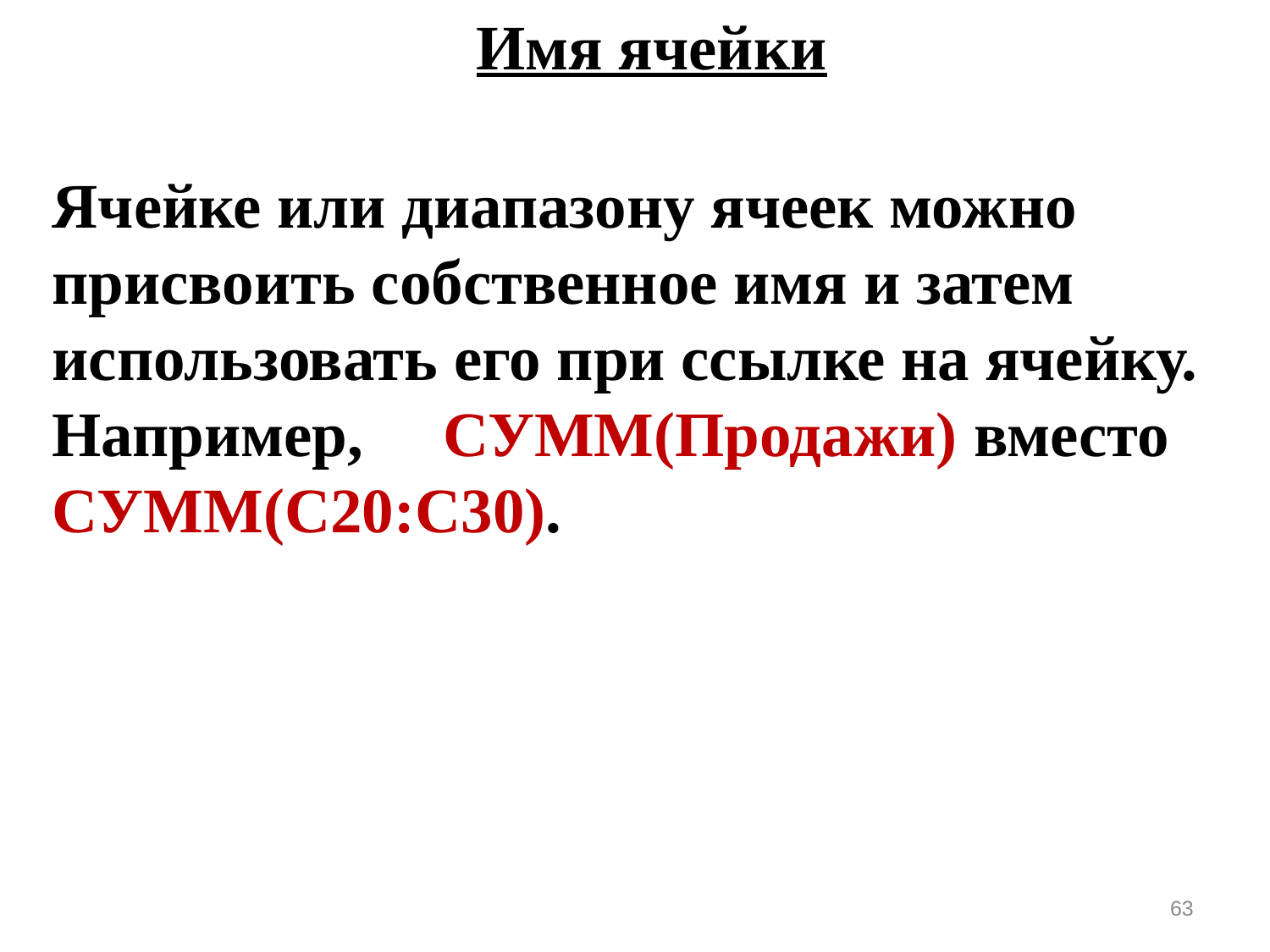

Имя ячейки
Ячейке или диапазону ячеек можно присвоить собственное имя и затем использовать его при ссылке на ячейку. Например,     СУММ(Продажи) вместо  СУММ(C20:C30).

63